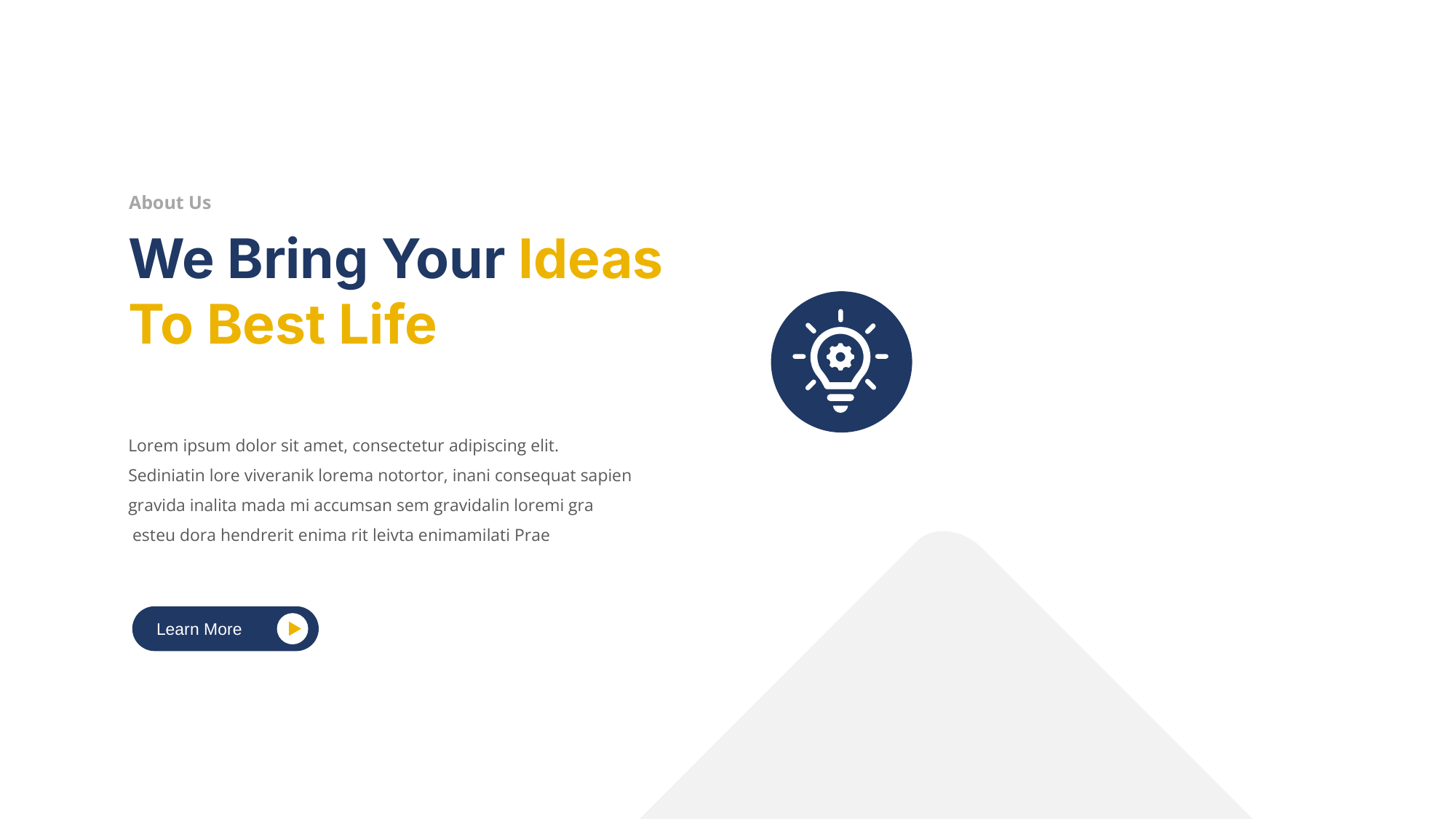

About Us
We Bring Your Ideas To Best Life

Lorem ipsum dolor sit amet, consectetur adipiscing elit. Sediniatin lore viveranik lorema notortor, inani consequat sapien gravida inalita mada mi accumsan sem gravidalin loremi gra
 esteu dora hendrerit enima rit leivta enimamilati Prae

Learn More